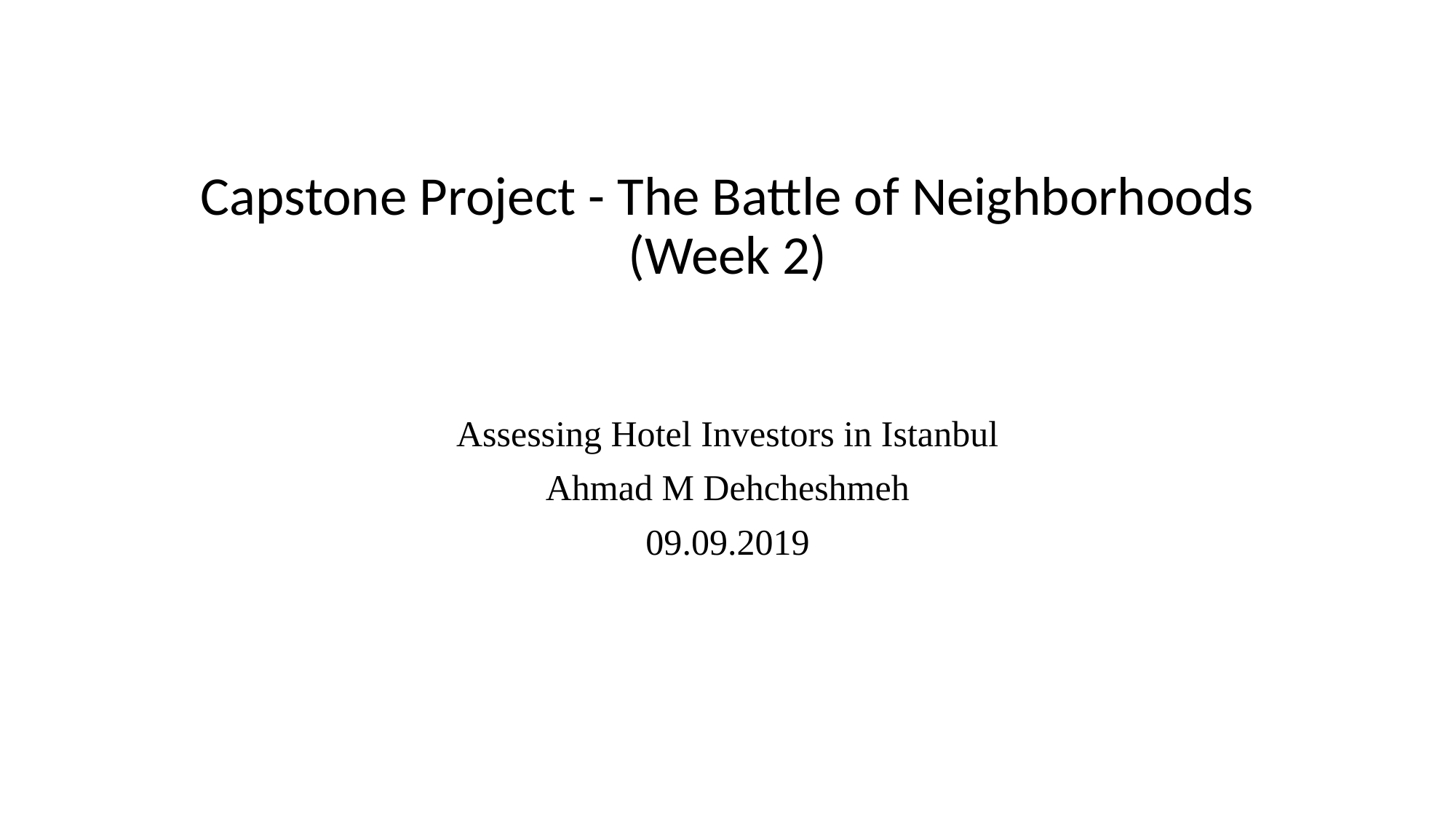

# Capstone Project - The Battle of Neighborhoods (Week 2)
Assessing Hotel Investors in Istanbul
Ahmad M Dehcheshmeh
09.09.2019